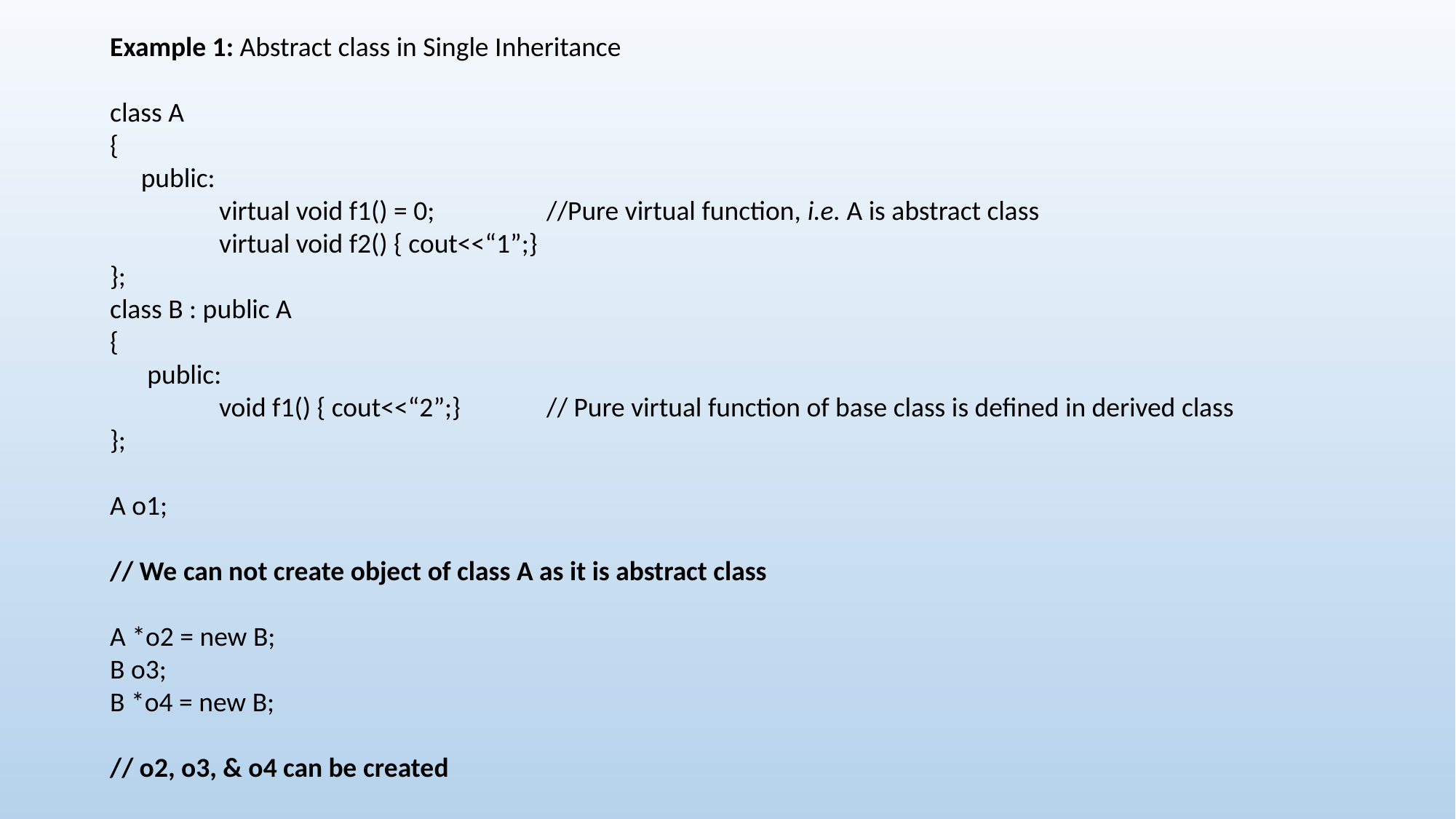

Example 1: Abstract class in Single Inheritance

class A
{
     public:
	virtual void f1() = 0;		//Pure virtual function, i.e. A is abstract class
	virtual void f2() { cout<<“1”;}
};
class B : public A
{
      public:
	void f1() { cout<<“2”;}	// Pure virtual function of base class is defined in derived class
};

A o1;

// We can not create object of class A as it is abstract class

A *o2 = new B;
B o3;
B *o4 = new B;

// o2, o3, & o4 can be created